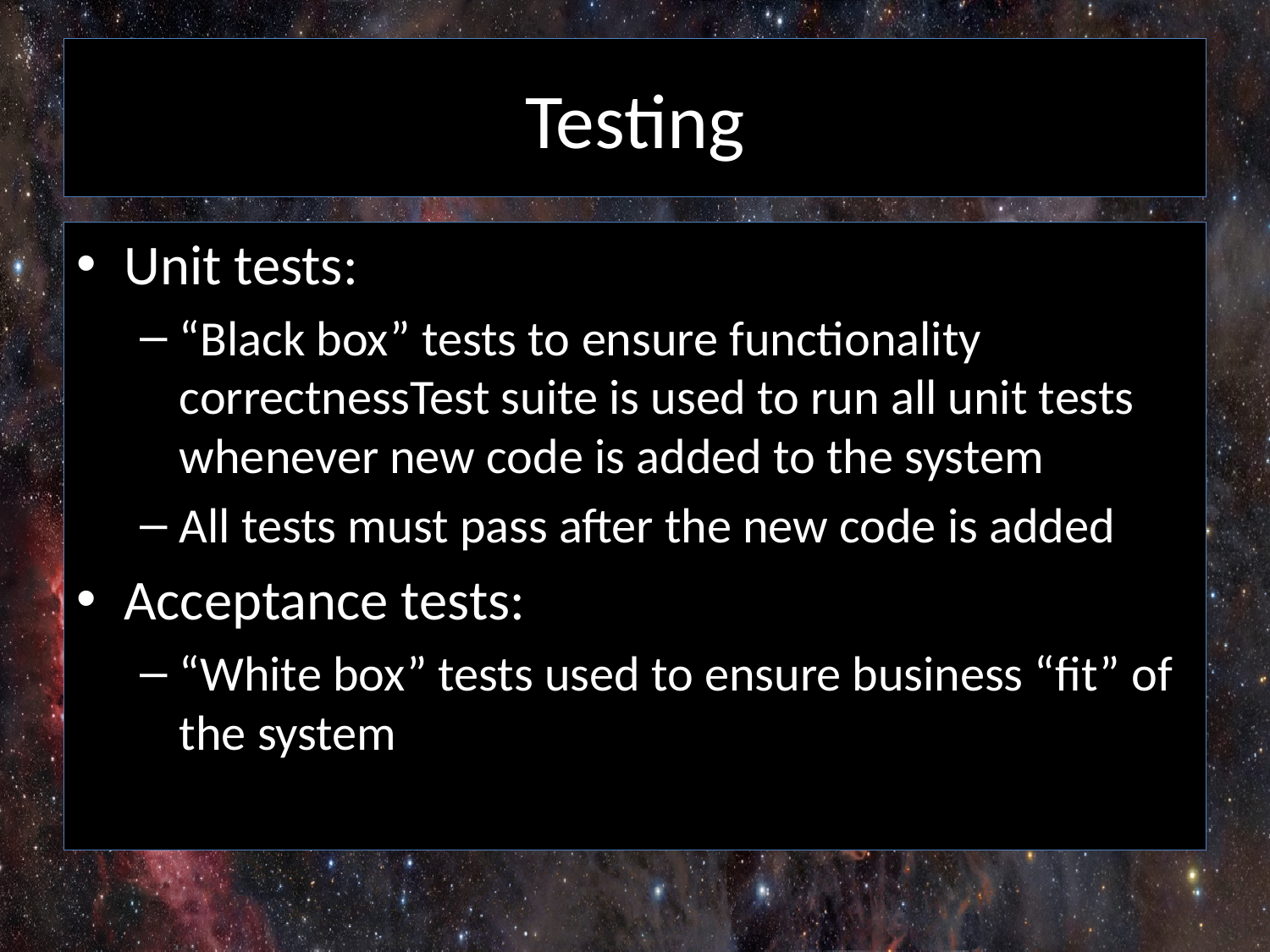

# Testing
Unit tests:
“Black box” tests to ensure functionality correctnessTest suite is used to run all unit tests whenever new code is added to the system
All tests must pass after the new code is added
Acceptance tests:
“White box” tests used to ensure business “fit” of the system